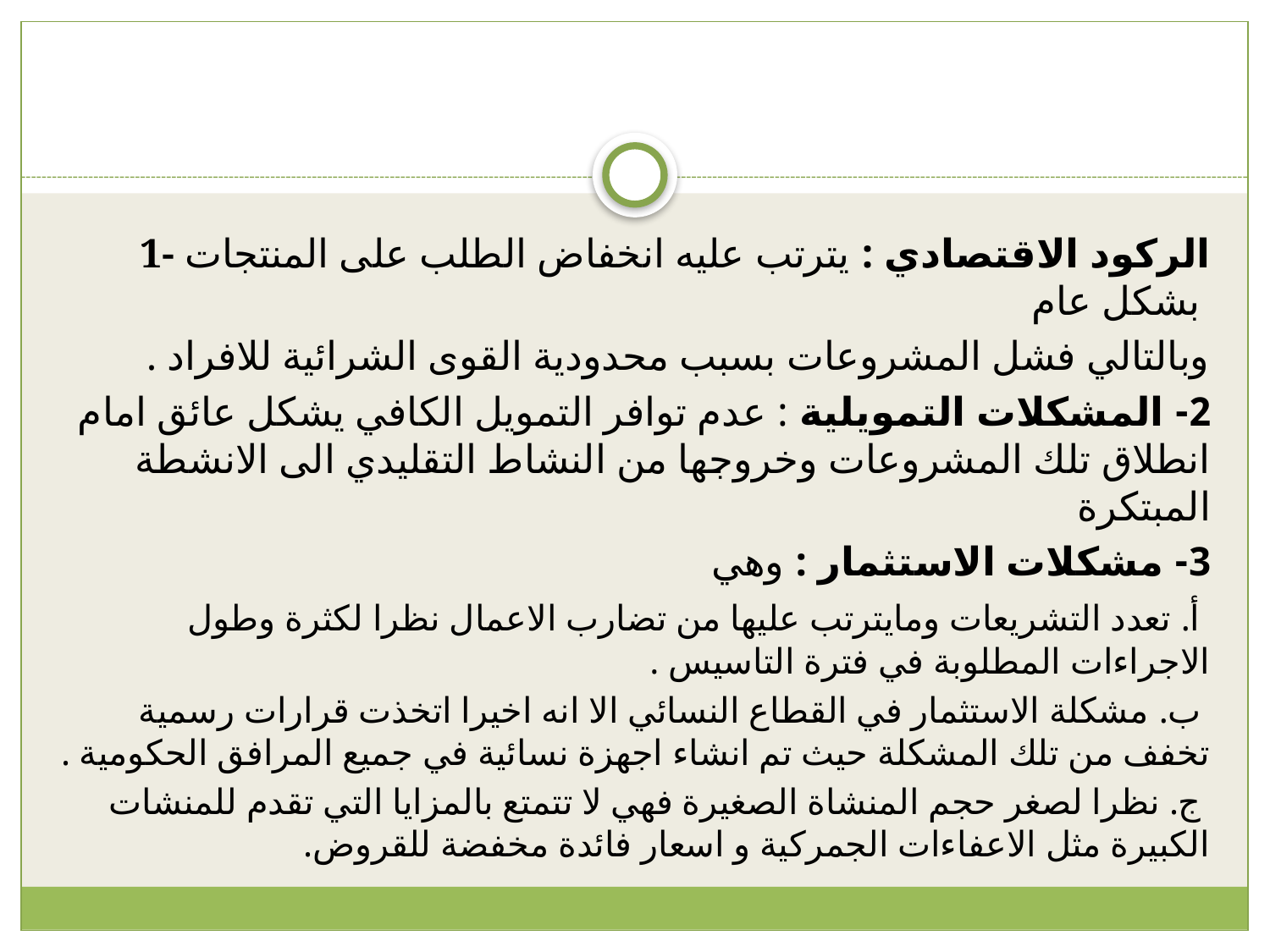

#
1- الركود الاقتصادي : يترتب عليه انخفاض الطلب على المنتجات بشكل عام
وبالتالي فشل المشروعات بسبب محدودية القوى الشرائية للافراد .
2- المشكلات التمويلية : عدم توافر التمويل الكافي يشكل عائق امام انطلاق تلك المشروعات وخروجها من النشاط التقليدي الى الانشطة المبتكرة
3- مشكلات الاستثمار : وهي
 أ. تعدد التشريعات ومايترتب عليها من تضارب الاعمال نظرا لكثرة وطول الاجراءات المطلوبة في فترة التاسيس .
 ب. مشكلة الاستثمار في القطاع النسائي الا انه اخيرا اتخذت قرارات رسمية تخفف من تلك المشكلة حيث تم انشاء اجهزة نسائية في جميع المرافق الحكومية .
 ج. نظرا لصغر حجم المنشاة الصغيرة فهي لا تتمتع بالمزايا التي تقدم للمنشات الكبيرة مثل الاعفاءات الجمركية و اسعار فائدة مخفضة للقروض.